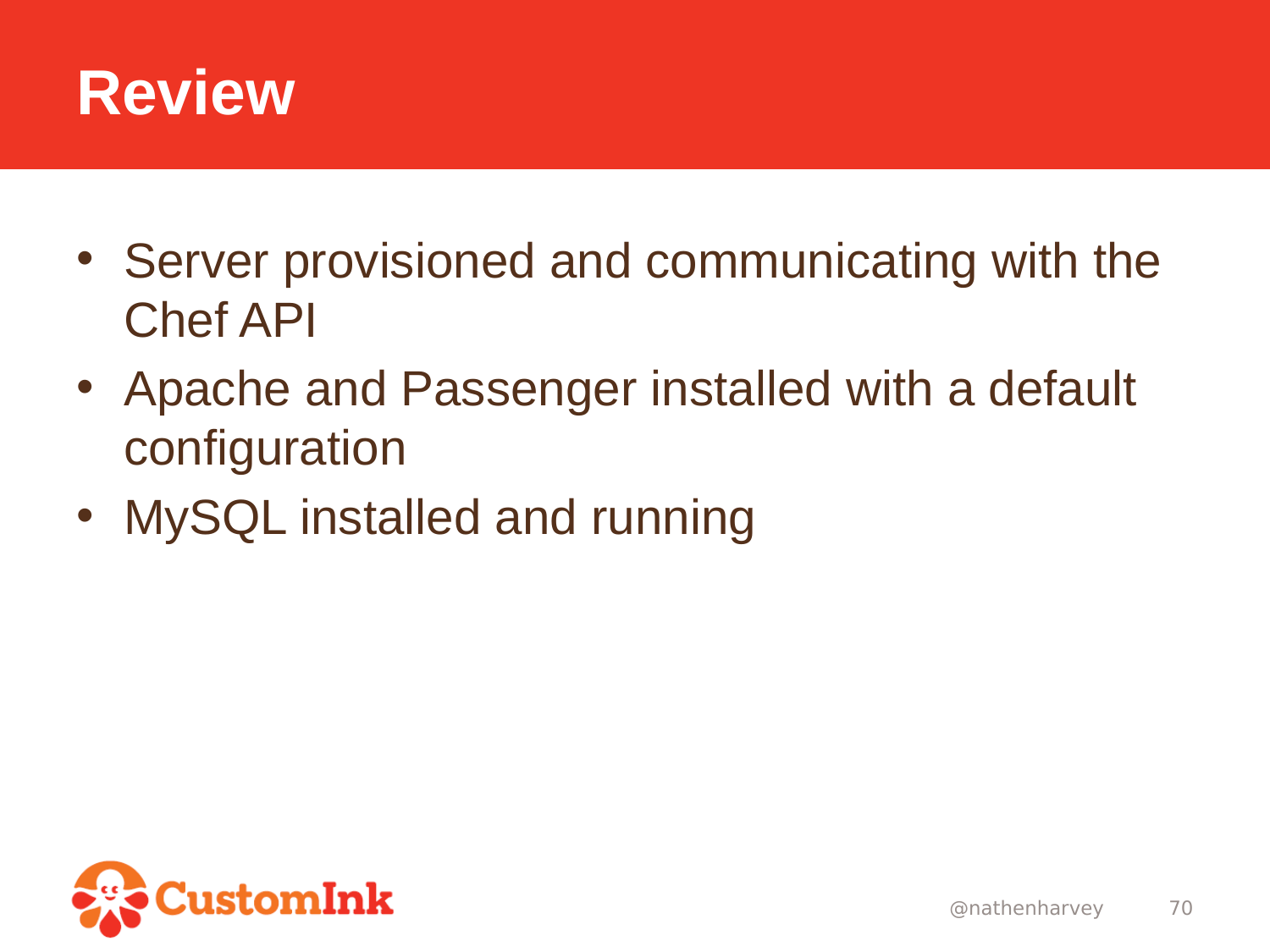

# Review
Server provisioned and communicating with the Chef API
Apache and Passenger installed with a default configuration
MySQL installed and running

@nathenharvey
70